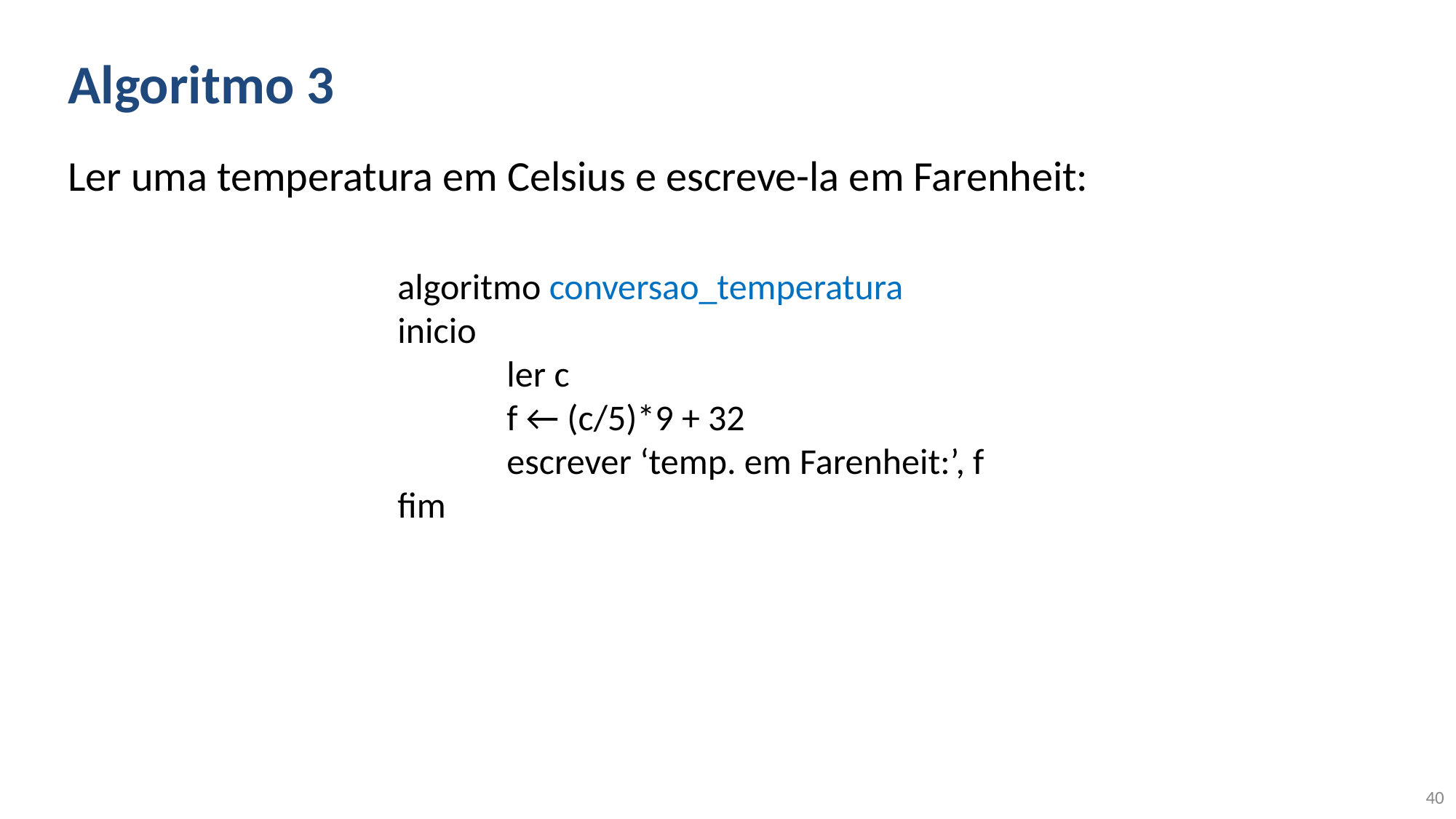

# Algoritmo 3
Ler uma temperatura em Celsius e escreve-la em Farenheit:

algoritmo conversao_temperatura
inicio
	ler c
	f ← (c/5)*9 + 32
	escrever ‘temp. em Farenheit:’, f
fim
40